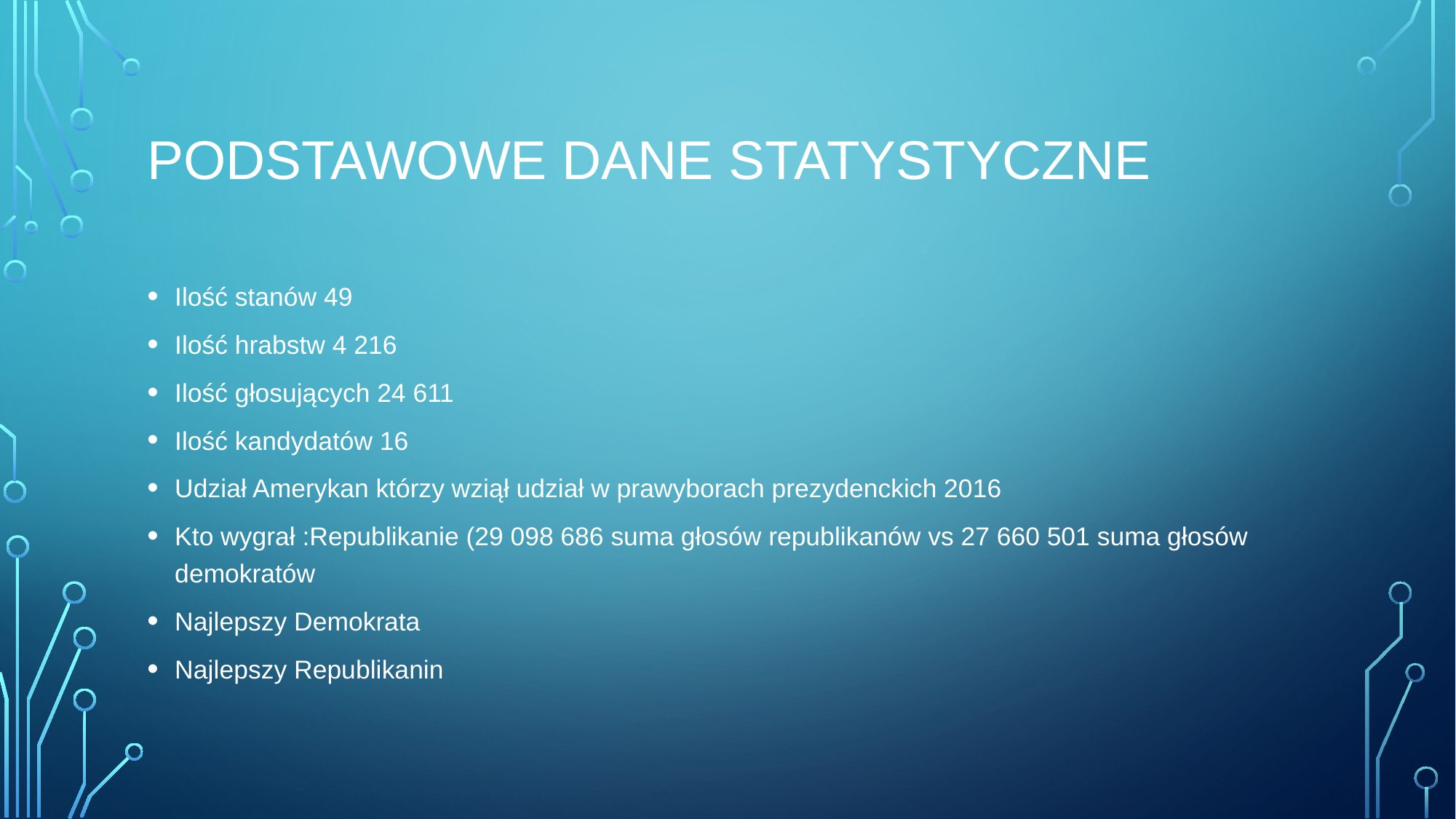

# Podstawowe dane statystyczne
Ilość stanów 49
Ilość hrabstw 4 216
Ilość głosujących 24 611
Ilość kandydatów 16
Udział Amerykan którzy wziął udział w prawyborach prezydenckich 2016
Kto wygrał :Republikanie (29 098 686 suma głosów republikanów vs 27 660 501 suma głosów demokratów
Najlepszy Demokrata
Najlepszy Republikanin